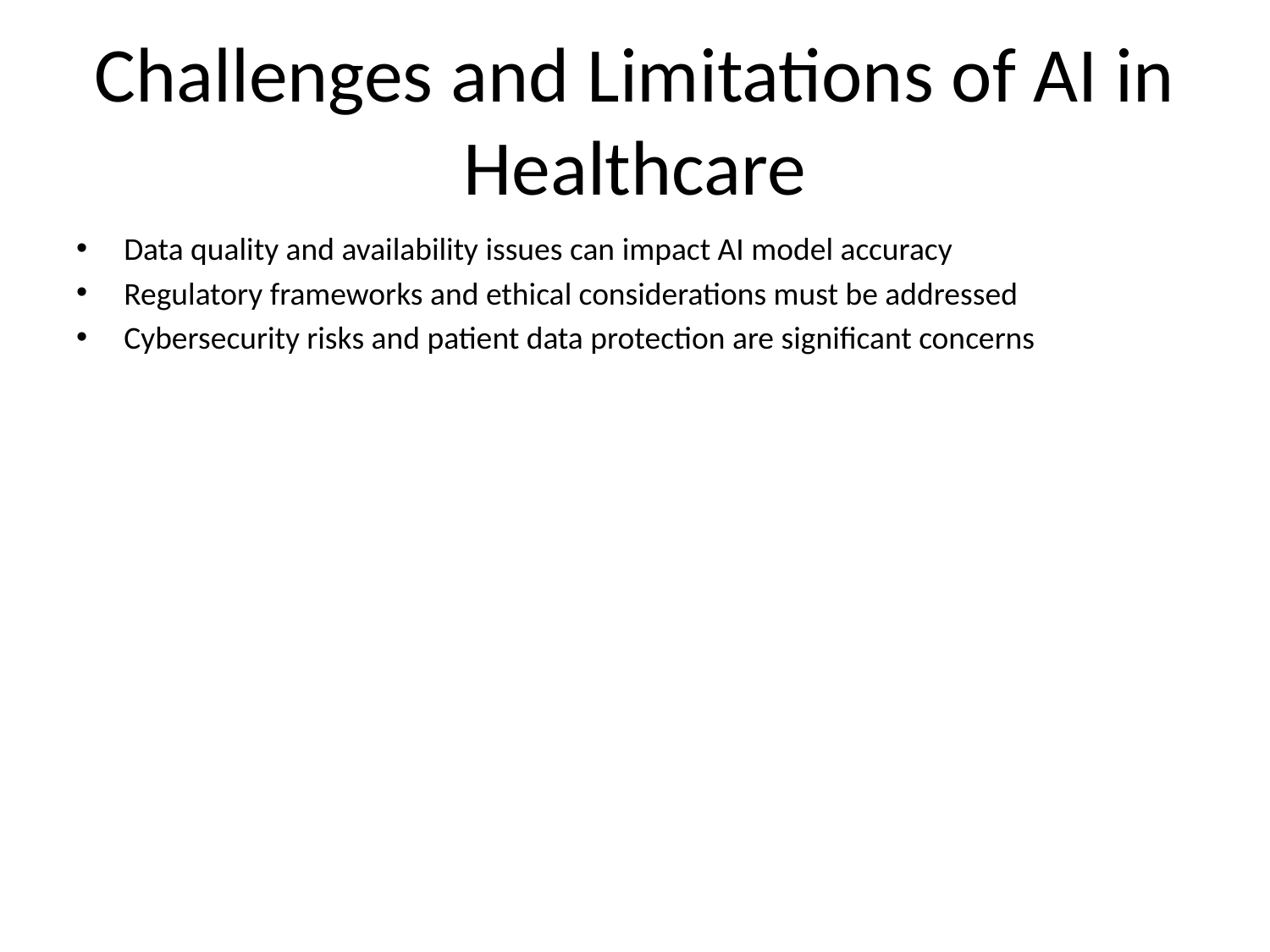

# Challenges and Limitations of AI in Healthcare
Data quality and availability issues can impact AI model accuracy
Regulatory frameworks and ethical considerations must be addressed
Cybersecurity risks and patient data protection are significant concerns